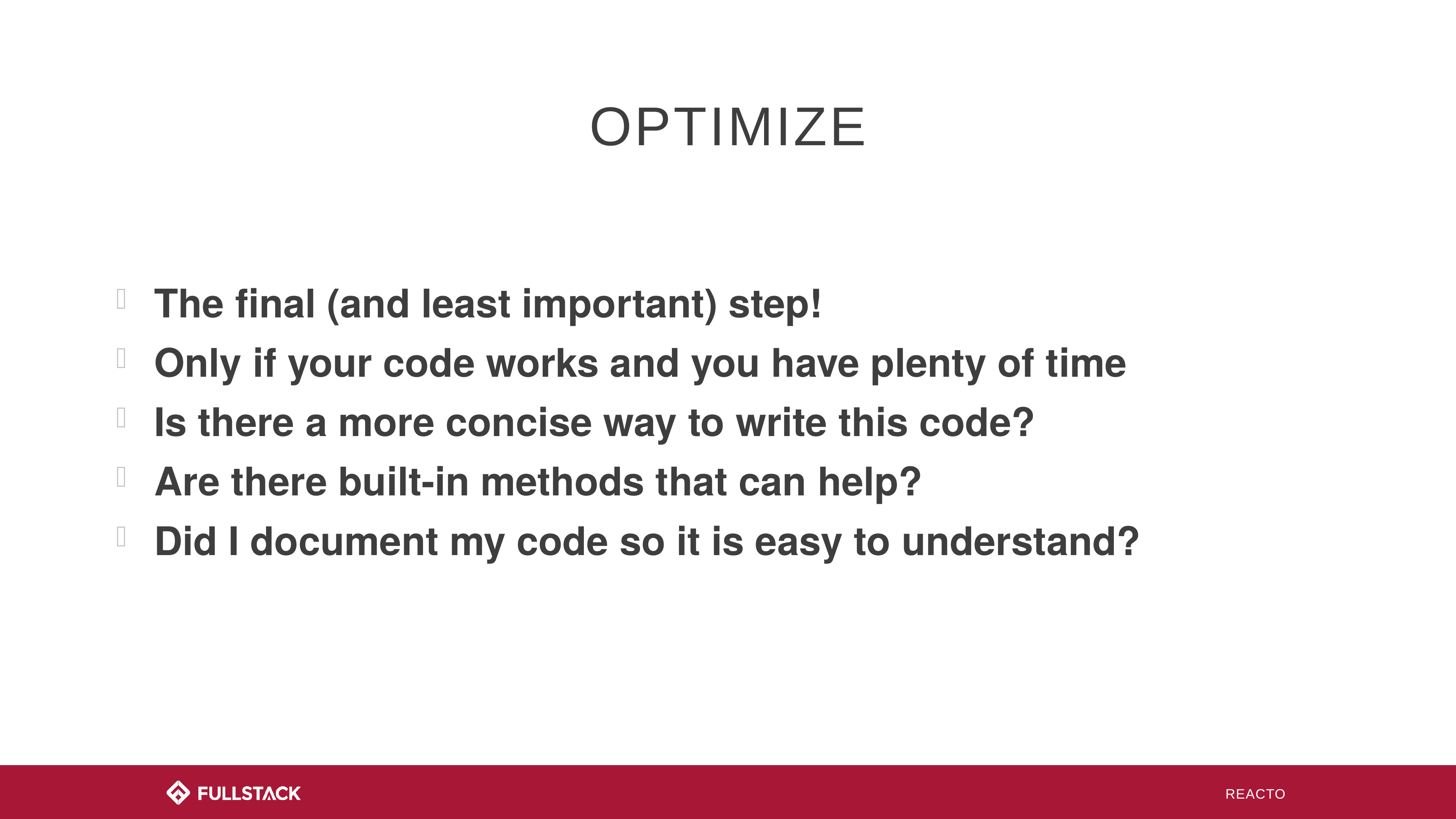

# optimize
The final (and least important) step!
Only if your code works and you have plenty of time
Is there a more concise way to write this code?
Are there built-in methods that can help?
Did I document my code so it is easy to understand?
10
REACTO